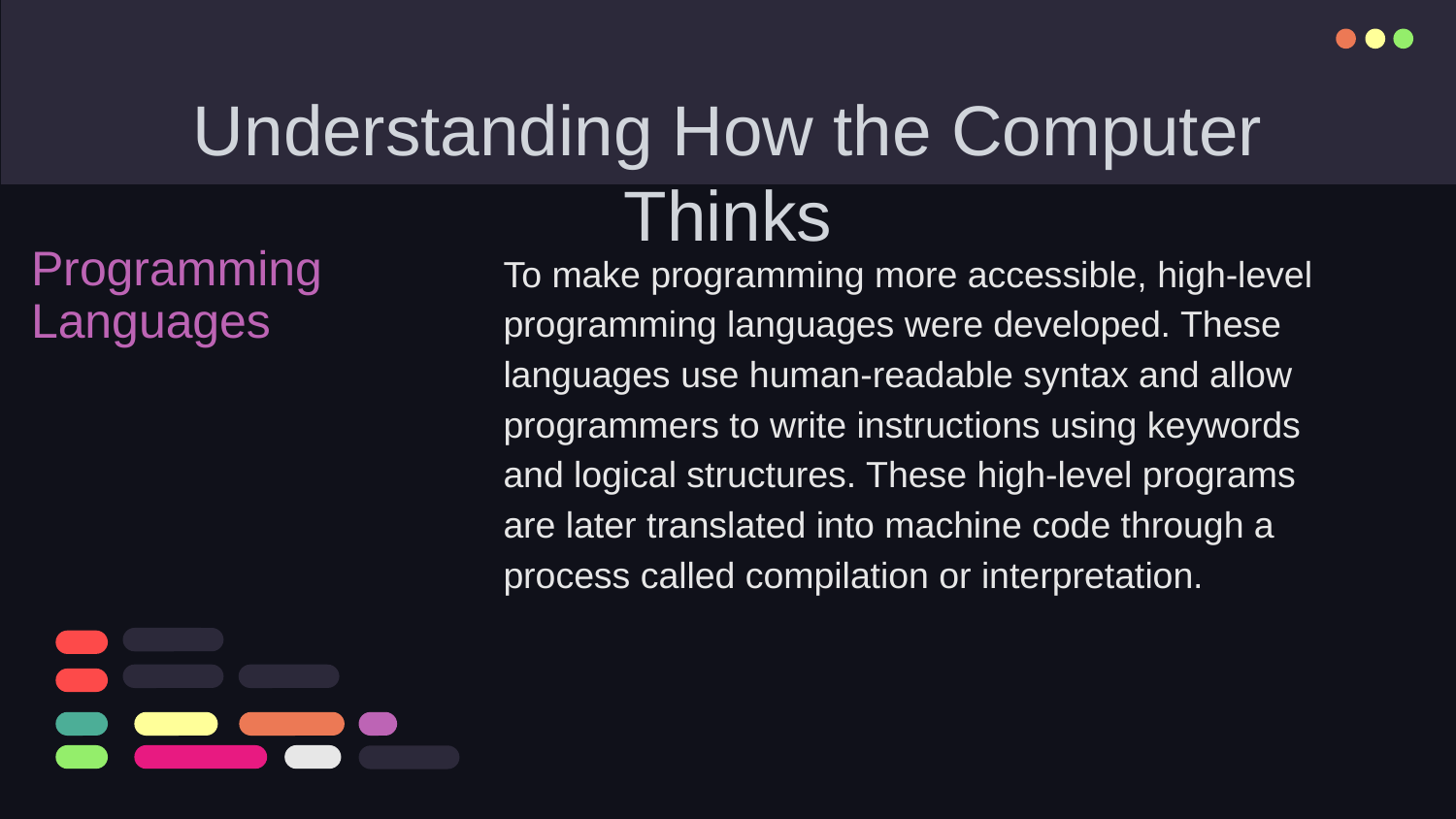

# Understanding How the Computer Thinks
Programming Languages
To make programming more accessible, high-level programming languages were developed. These languages use human-readable syntax and allow programmers to write instructions using keywords and logical structures. These high-level programs are later translated into machine code through a process called compilation or interpretation.